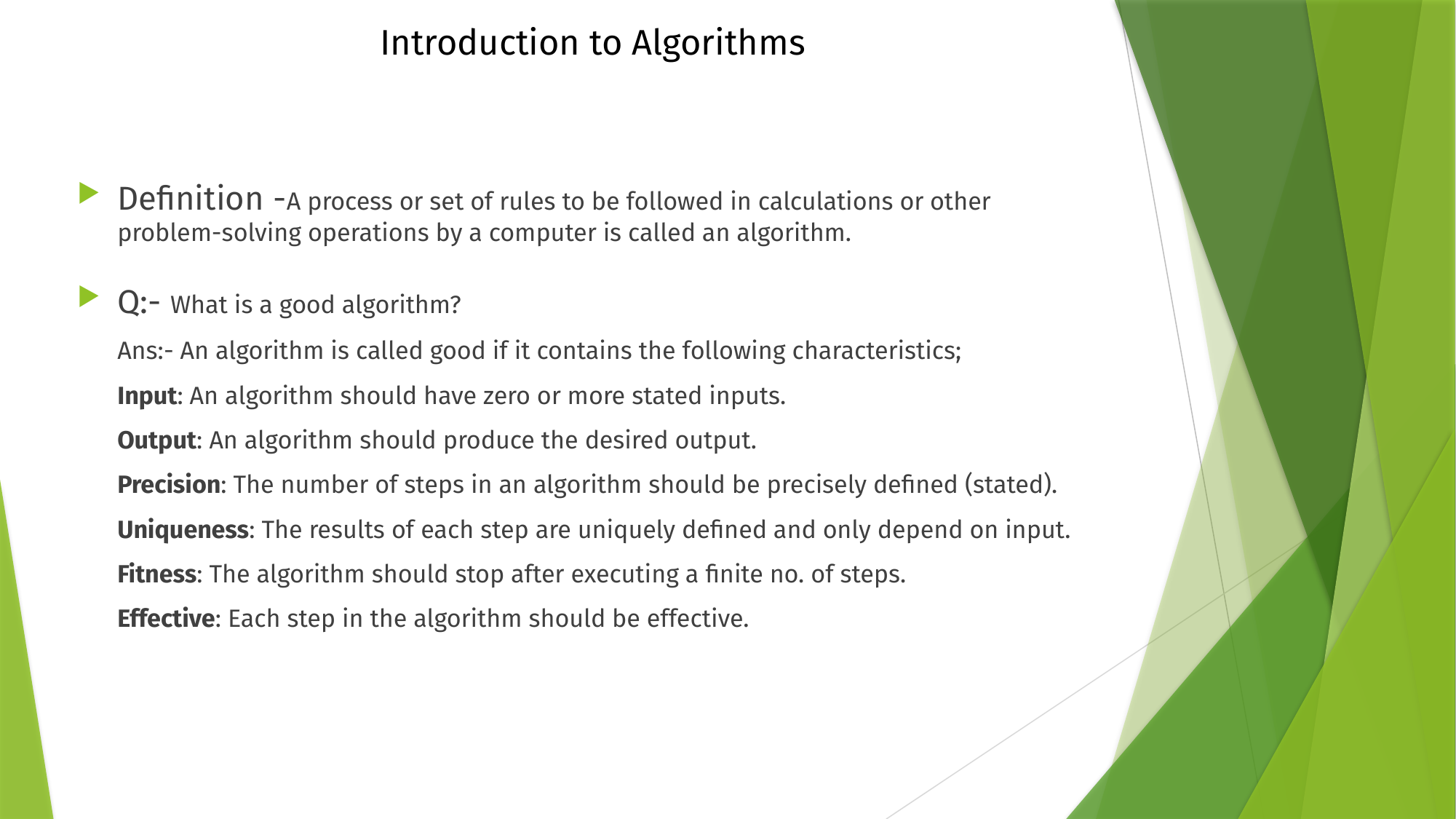

# Introduction to Algorithms
Definition -A process or set of rules to be followed in calculations or other problem-solving operations by a computer is called an algorithm.
Q:- What is a good algorithm?
Ans:- An algorithm is called good if it contains the following characteristics;
Input: An algorithm should have zero or more stated inputs.
Output: An algorithm should produce the desired output.
Precision: The number of steps in an algorithm should be precisely defined (stated).
Uniqueness: The results of each step are uniquely defined and only depend on input.
Fitness: The algorithm should stop after executing a finite no. of steps.
Effective: Each step in the algorithm should be effective.